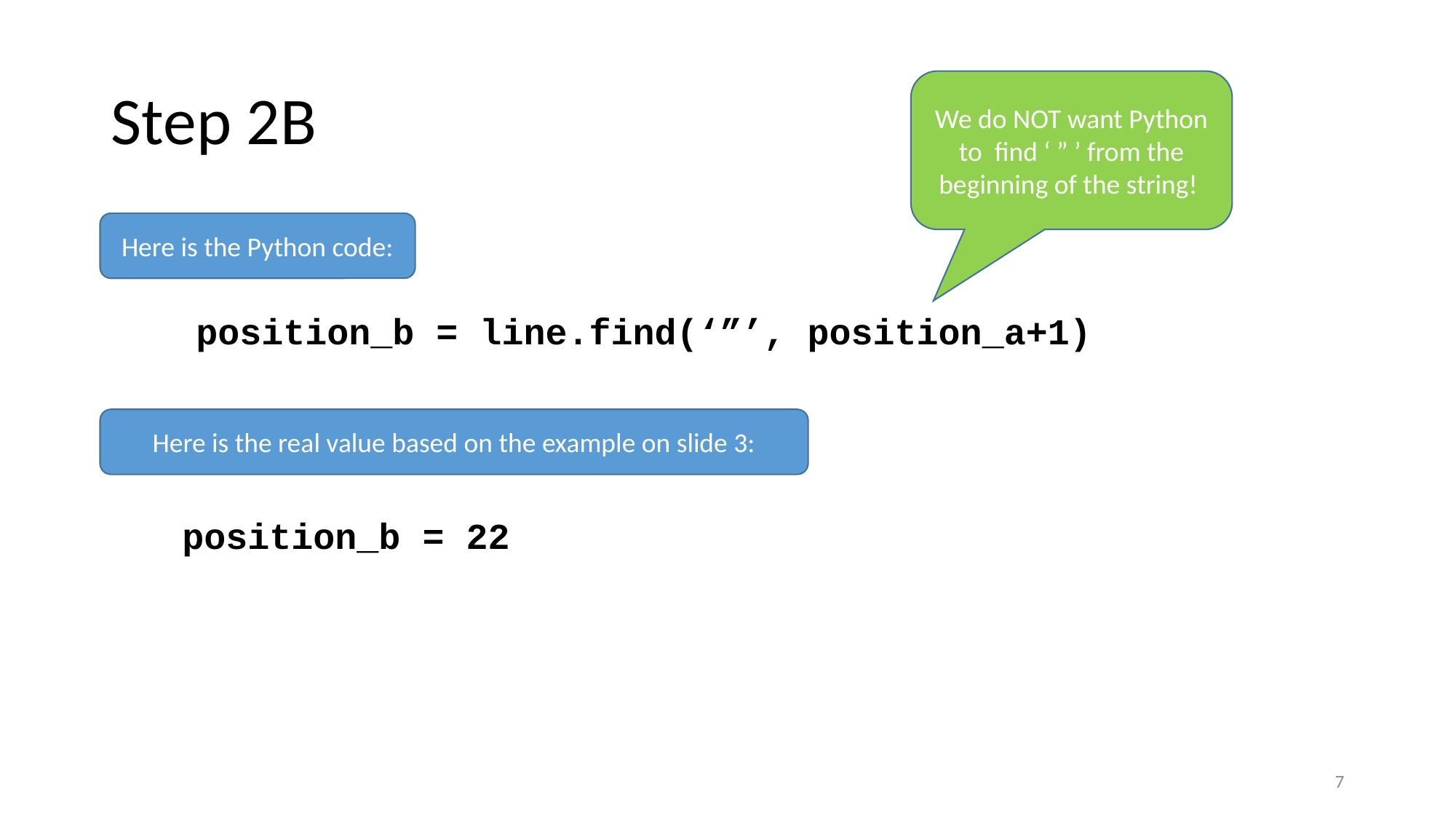

# Step 2B
We do NOT want Python to  find ‘ ” ’ from the beginning of the string!
Here is the Python code:
position_b = line.find(‘”’, position_a+1)
Here is the real value based on the example on slide 3:
position_b = 22
7